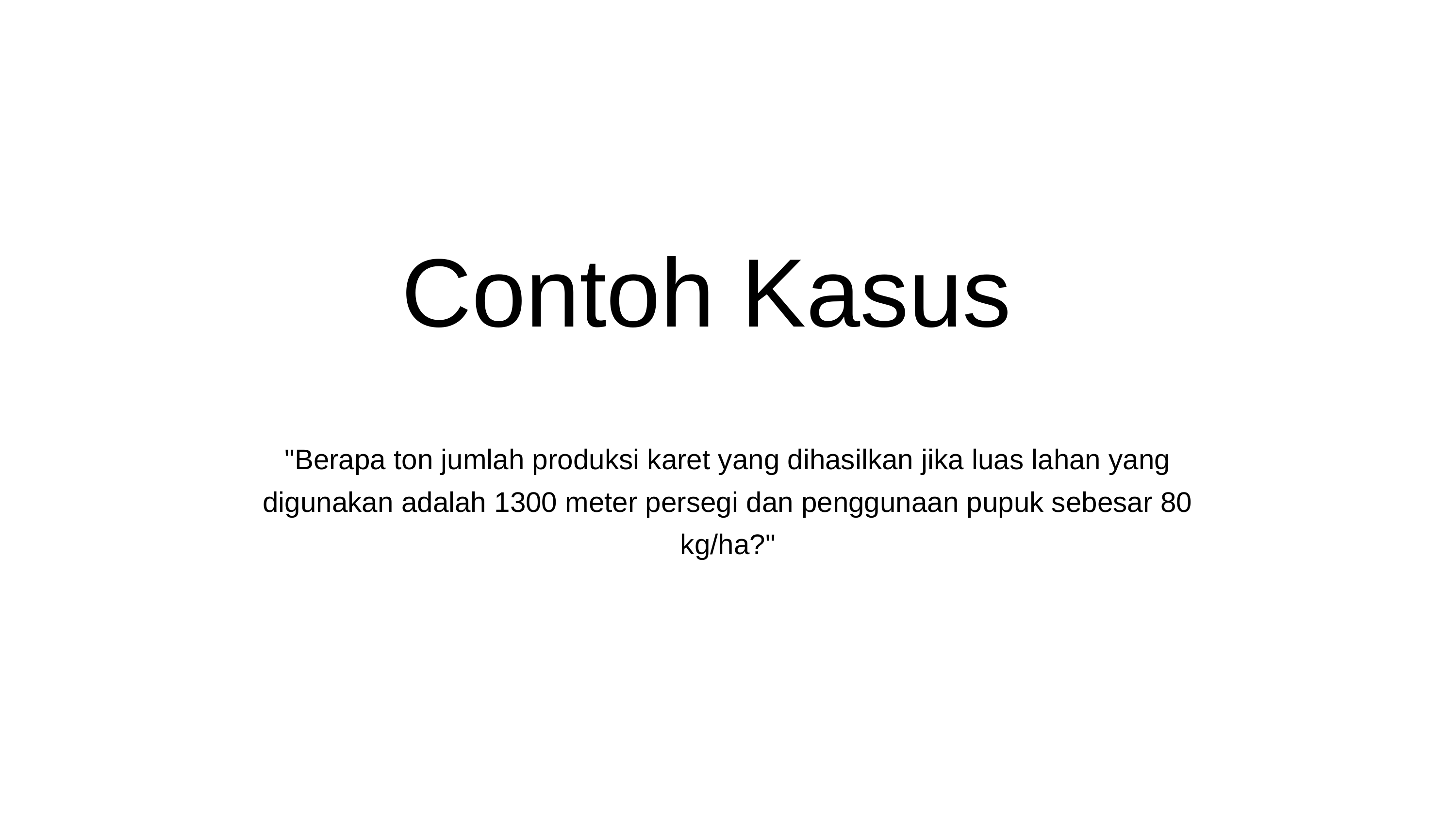

Contoh Kasus
"Berapa ton jumlah produksi karet yang dihasilkan jika luas lahan yang digunakan adalah 1300 meter persegi dan penggunaan pupuk sebesar 80 kg/ha?"